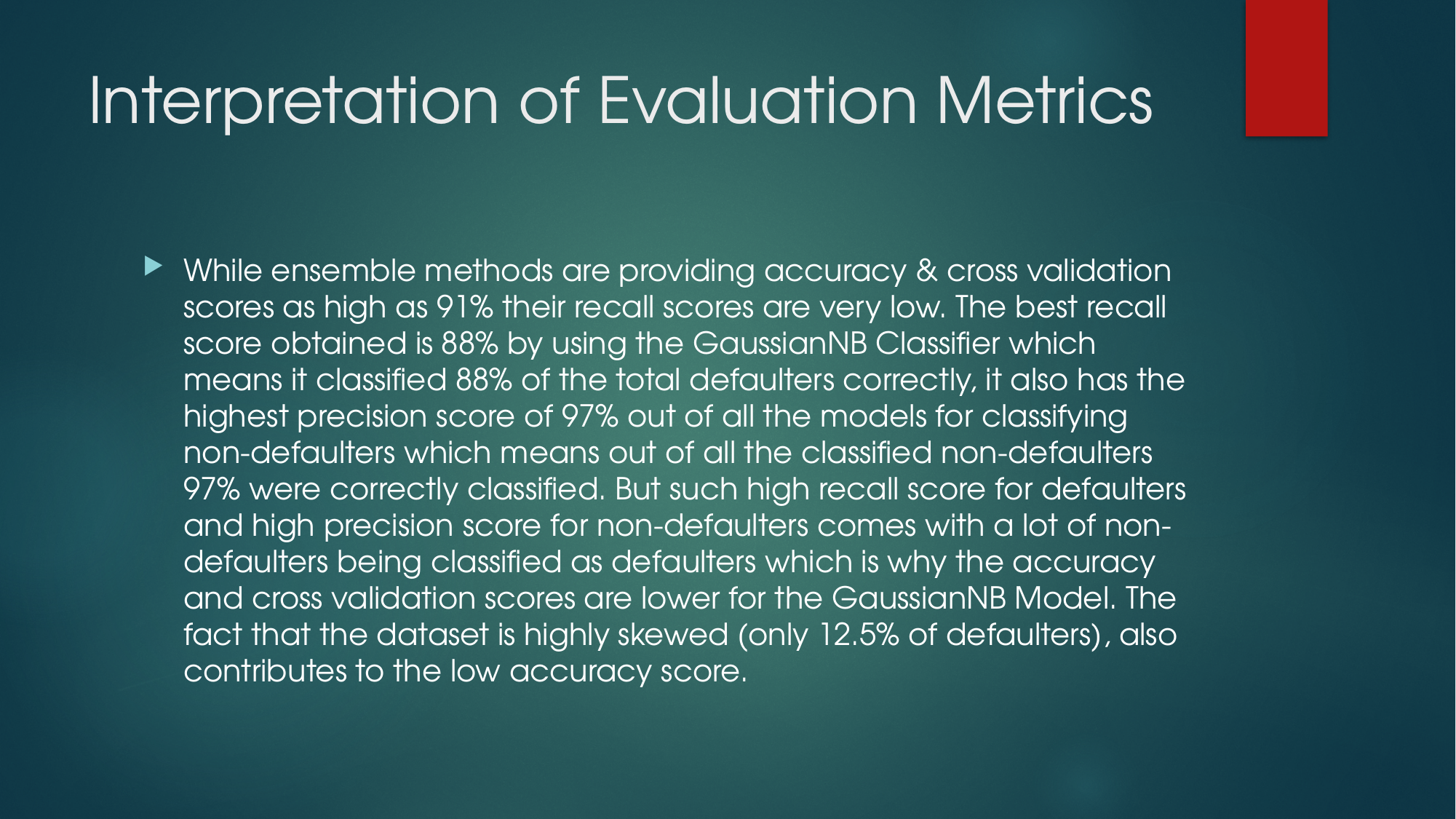

# Interpretation of Evaluation Metrics
While ensemble methods are providing accuracy & cross validation scores as high as 91% their recall scores are very low. The best recall score obtained is 88% by using the GaussianNB Classifier which means it classified 88% of the total defaulters correctly, it also has the highest precision score of 97% out of all the models for classifying non-defaulters which means out of all the classified non-defaulters 97% were correctly classified. But such high recall score for defaulters and high precision score for non-defaulters comes with a lot of non-defaulters being classified as defaulters which is why the accuracy and cross validation scores are lower for the GaussianNB Model. The fact that the dataset is highly skewed (only 12.5% of defaulters), also contributes to the low accuracy score.